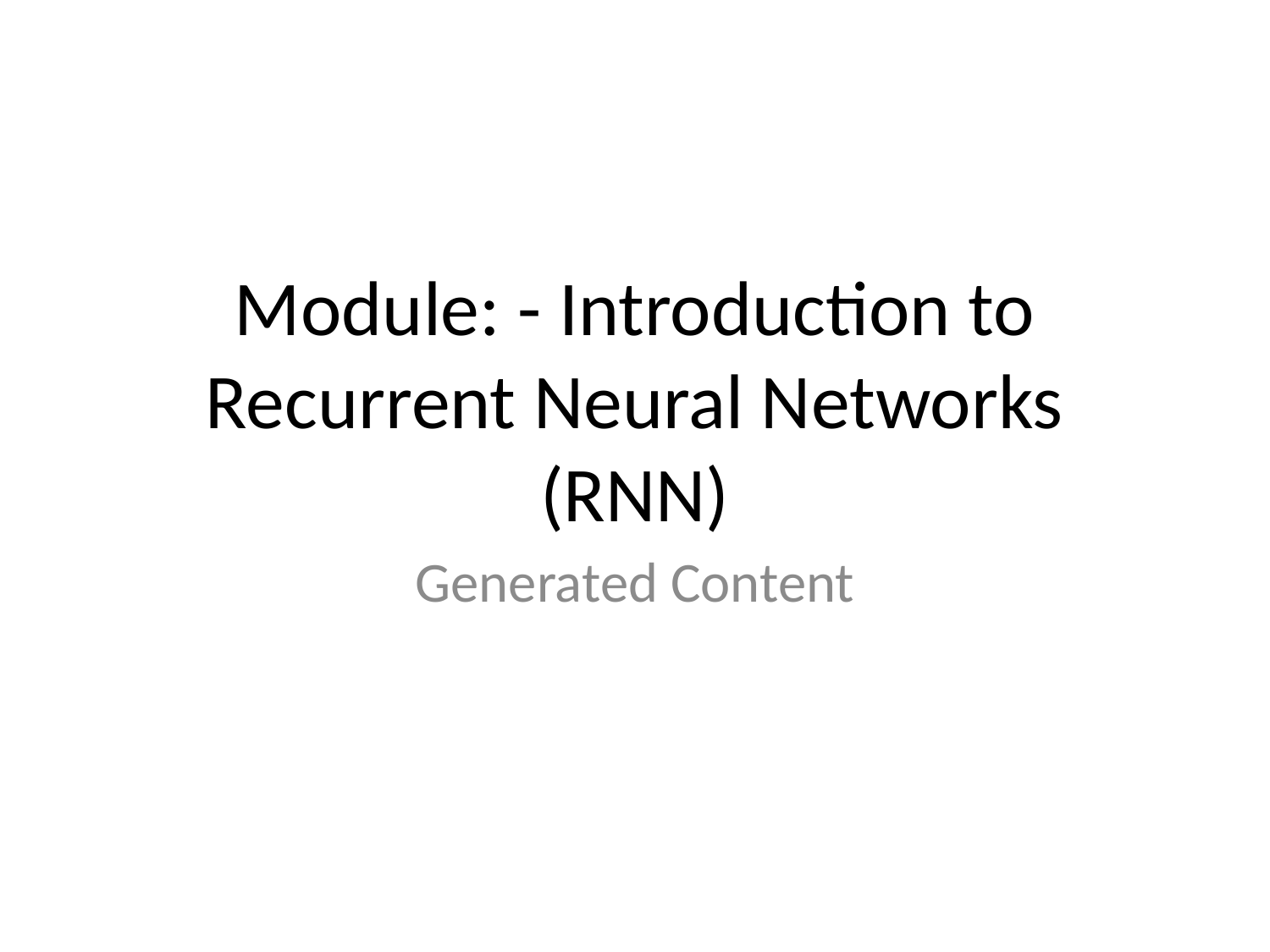

# Module: - Introduction to Recurrent Neural Networks (RNN)
Generated Content